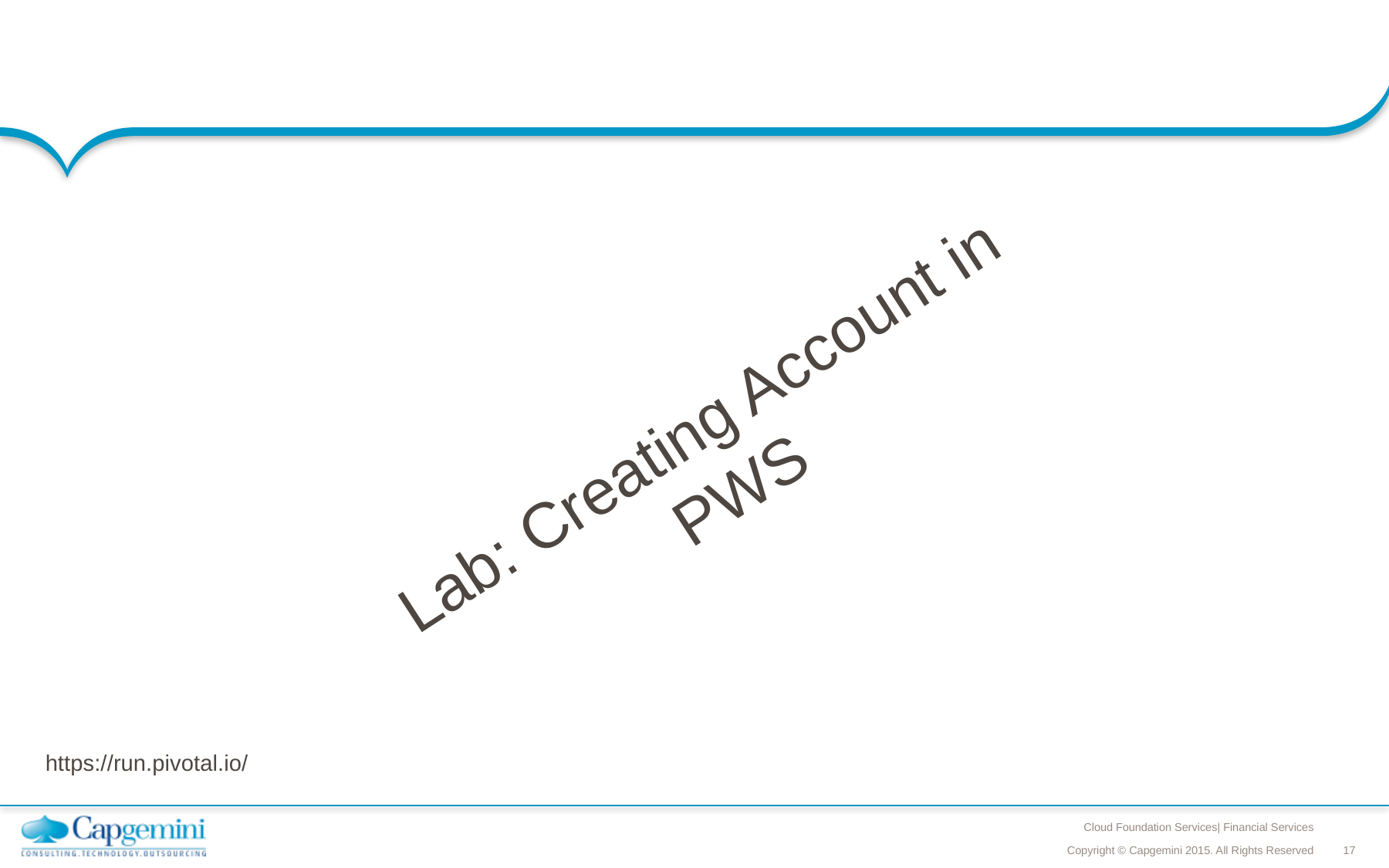

#

https://run.pivotal.io/

Lab: Creating Account in PWS